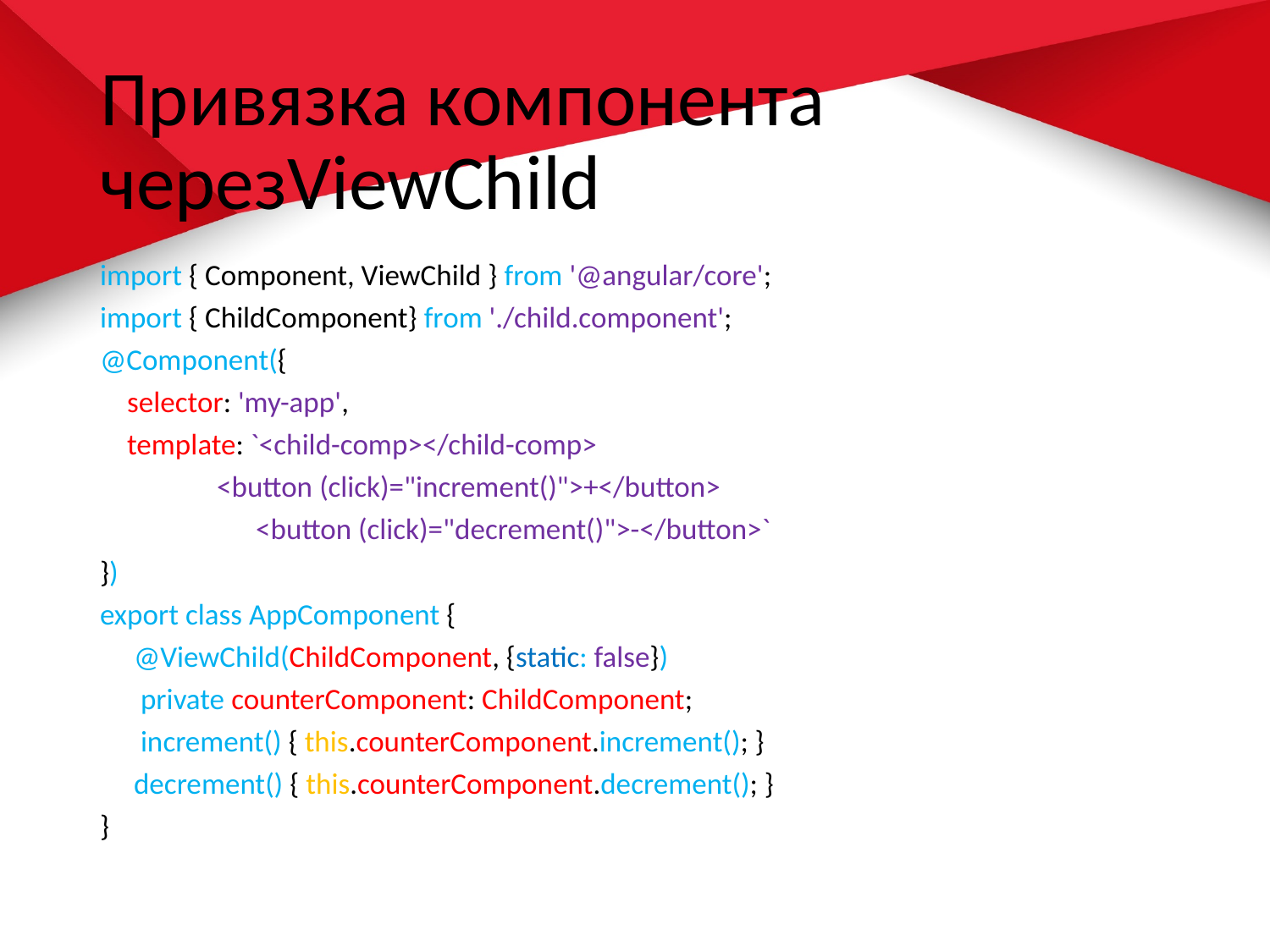

# Привязка компонента черезViewChild
import { Component, ViewChild } from '@angular/core';
import { ChildComponent} from './child.component';
@Component({
    selector: 'my-app',
    template: `<child-comp></child-comp>
	      <button (click)="increment()">+</button>
                       <button (click)="decrement()">-</button>`
})
export class AppComponent {
     @ViewChild(ChildComponent, {static: false})
      private counterComponent: ChildComponent;
      increment() { this.counterComponent.increment(); }
     decrement() { this.counterComponent.decrement(); }
}